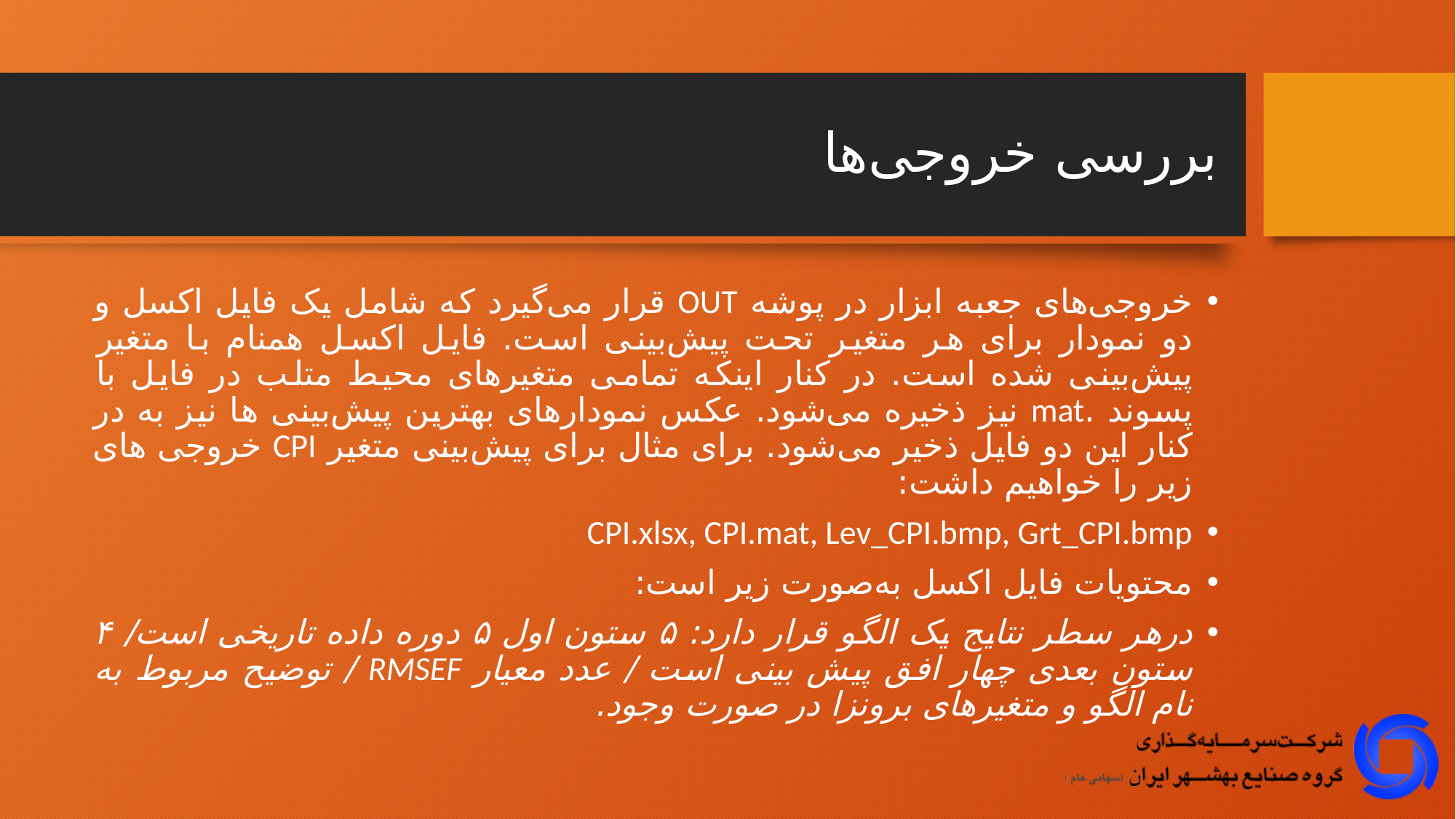

# بررسی خروجی‌ها
خروجی‌های جعبه ابزار در پوشه OUT قرار می‌گیرد که شامل یک فایل اکسل و دو نمودار برای هر متغیر تحت پیش‌بینی است. فایل اکسل همنام با متغیر پیش‌بینی شده است. در کنار اینکه تمامی متغیرهای محیط متلب در فایل با پسوند .mat نیز ذخیره می‌شود. عکس نمودارهای بهترین پیش‌بینی ها نیز به در کنار این دو فایل ذخیر می‌شود. برای مثال برای پیش‌بینی متغیر CPI خروجی های زیر را خواهیم داشت:
CPI.xlsx, CPI.mat, Lev_CPI.bmp, Grt_CPI.bmp
محتویات فایل اکسل به‌صورت زیر است:
درهر سطر نتایج یک الگو قرار دارد: ۵ ستون اول ۵ دوره داده تاریخی است/ ۴ ستون بعدی چهار افق پیش بینی است / عدد معیار RMSEF / توضیح مربوط به نام الگو و متغیرهای برونزا در صورت وجود.